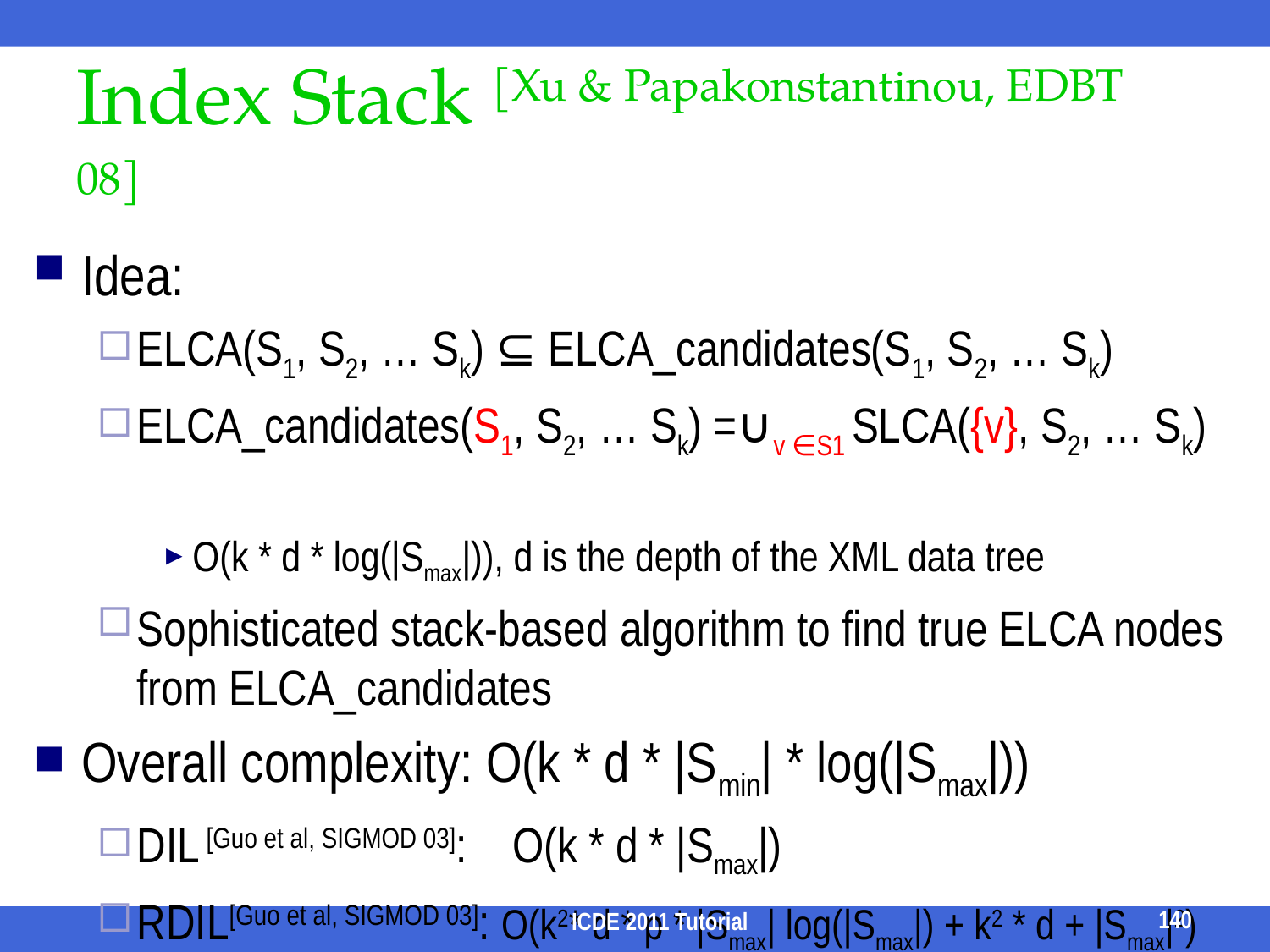

# Index Stack [Xu & Papakonstantinou, EDBT 08]
Idea:
ELCA(S1, S2, … Sk) ⊆ ELCA_candidates(S1, S2, … Sk)
ELCA_candidates(S1, S2, … Sk) =∪v ∈S1 SLCA({v}, S2, … Sk)
O(k * d * log(|Smax|)), d is the depth of the XML data tree
Sophisticated stack-based algorithm to find true ELCA nodes from ELCA_candidates
Overall complexity: O(k * d * |Smin| * log(|Smax|))
DIL [Guo et al, SIGMOD 03]:    O(k * d * |Smax|)
RDIL[Guo et al, SIGMOD 03]: O(k2* d * p * |Smax| log(|Smax|) + k2 * d + |Smax|2)

140
ICDE 2011 Tutorial